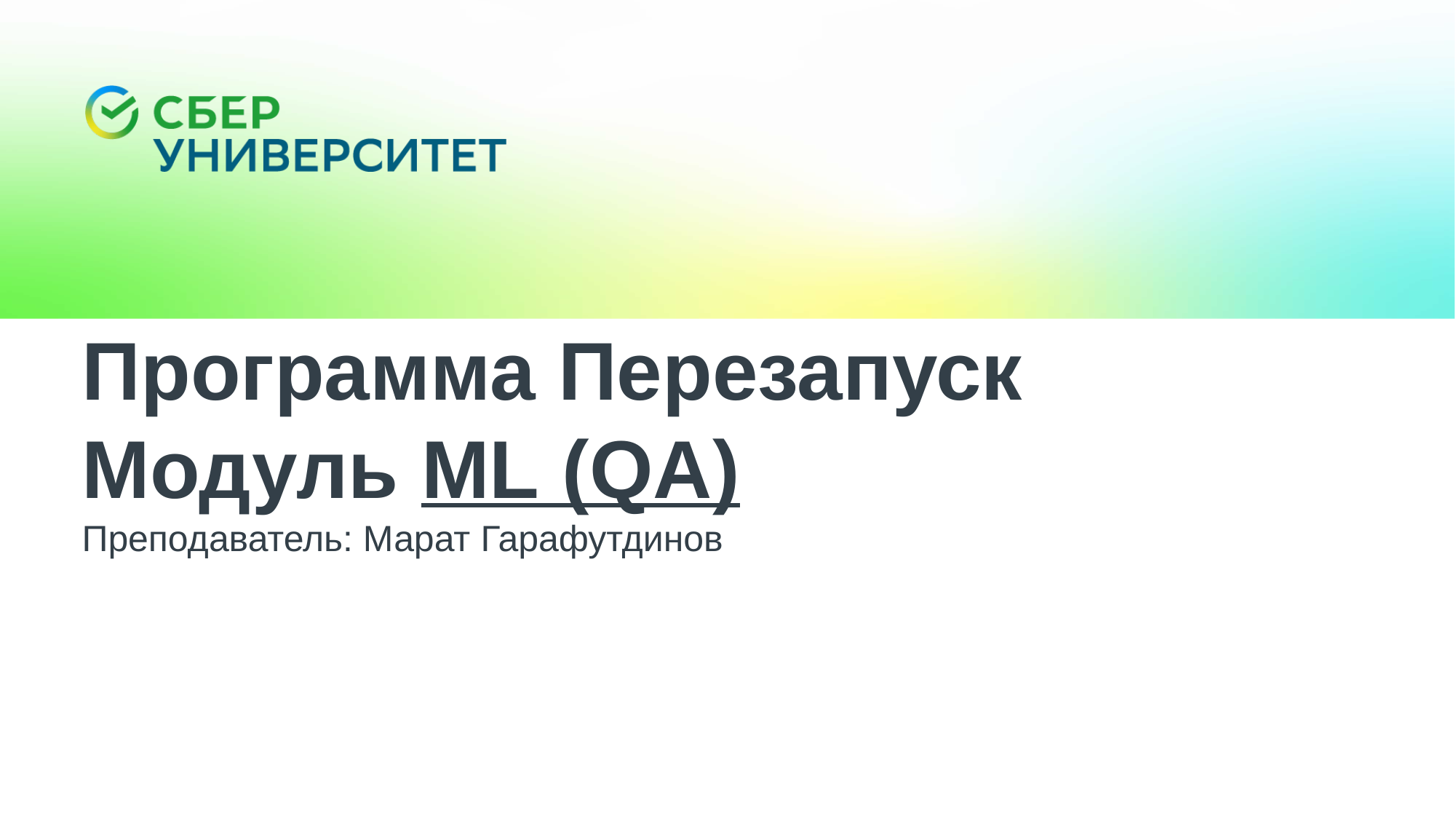

Программа Перезапуск
Модуль ML (QA)
Преподаватель: Марат Гарафутдинов